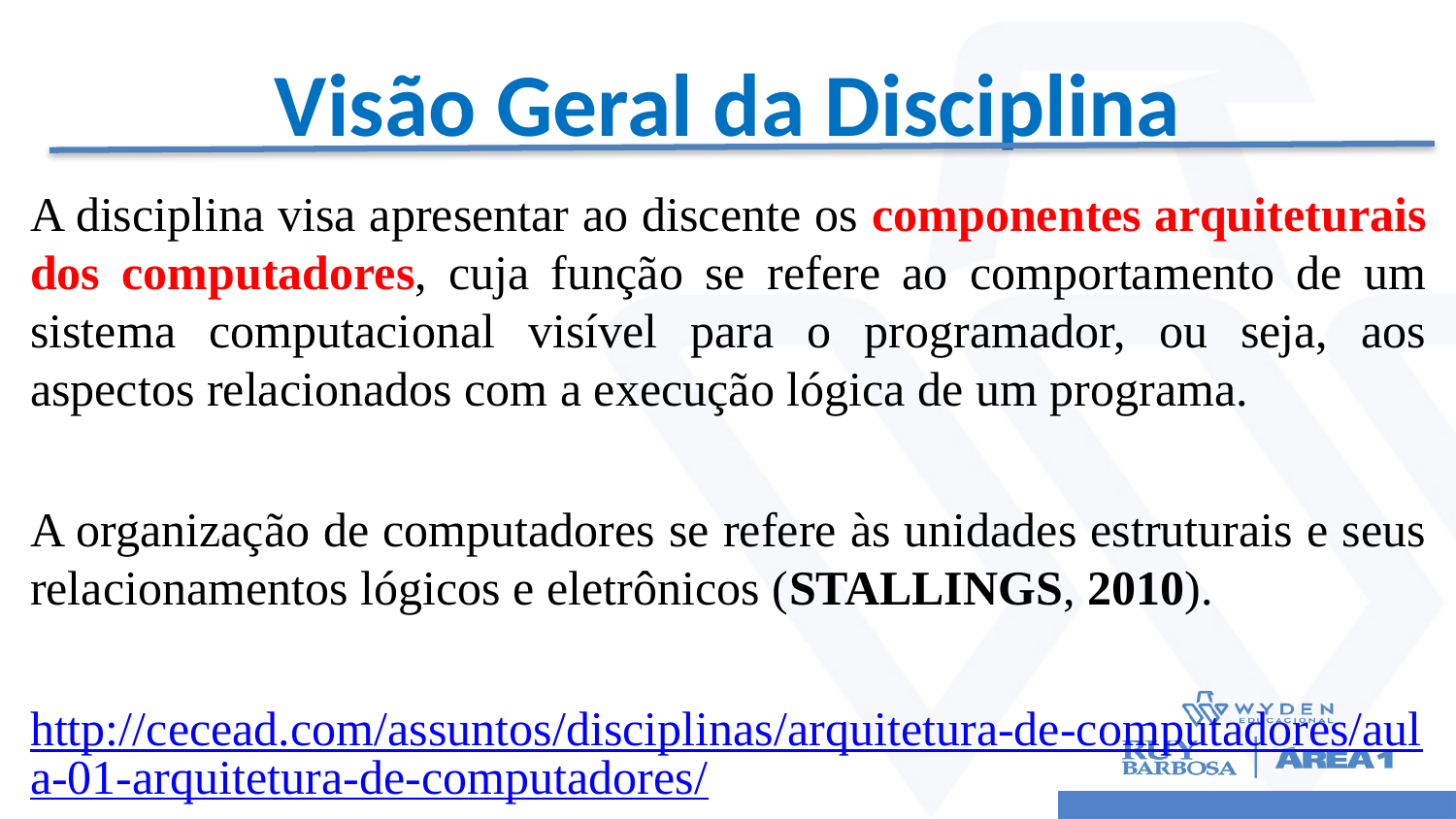

# Visão Geral da Disciplina
A disciplina visa apresentar ao discente os componentes arquiteturais dos computadores, cuja função se refere ao comportamento de um sistema computacional visível para o programador, ou seja, aos aspectos relacionados com a execução lógica de um programa.

A organização de computadores se refere às unidades estruturais e seus relacionamentos lógicos e eletrônicos (STALLINGS, 2010).

http://cecead.com/assuntos/disciplinas/arquitetura-de-computadores/aula-01-arquitetura-de-computadores/